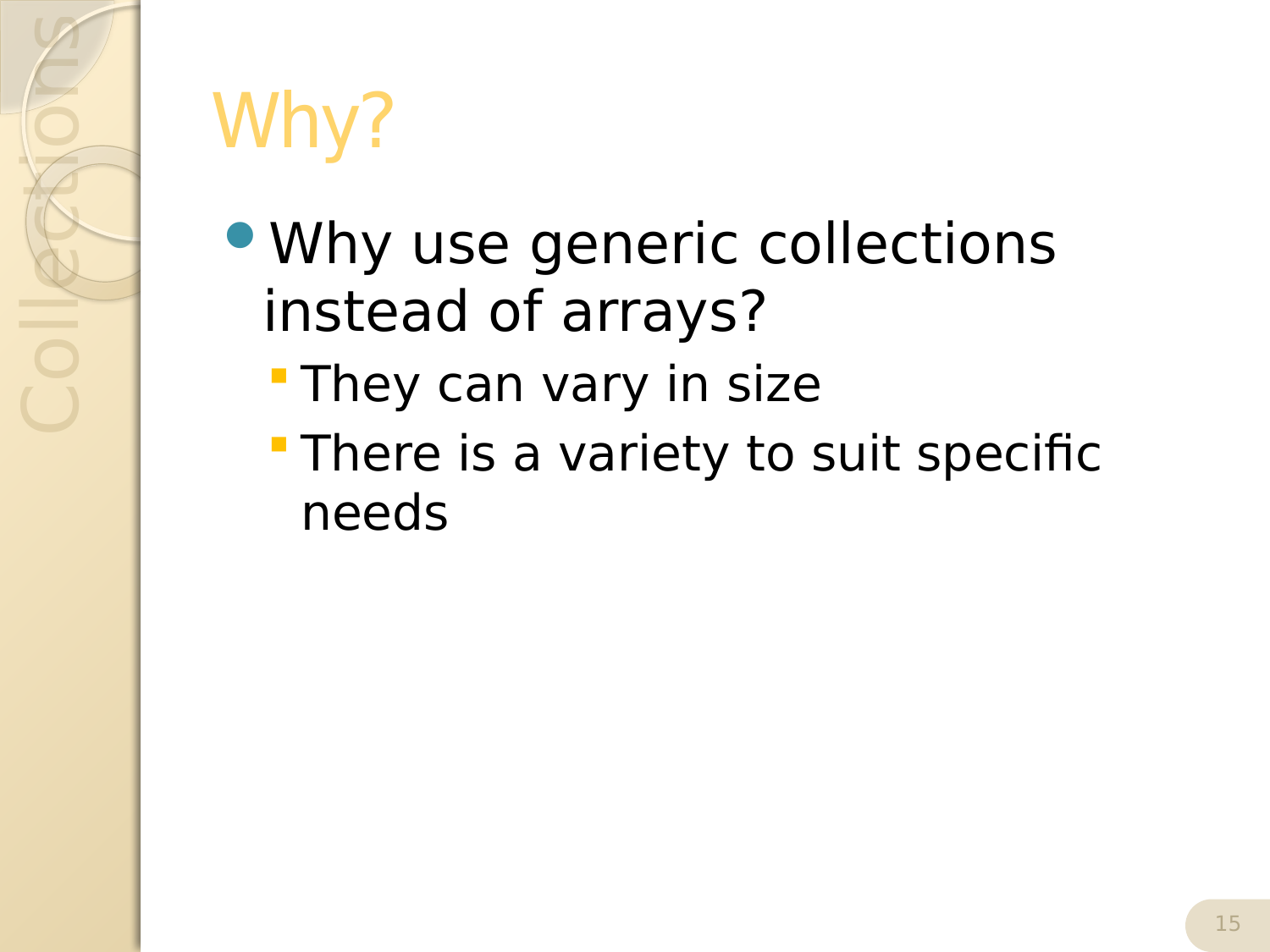

# Why?
Why use generic collections instead of arrays?
They can vary in size
There is a variety to suit specific needs
15